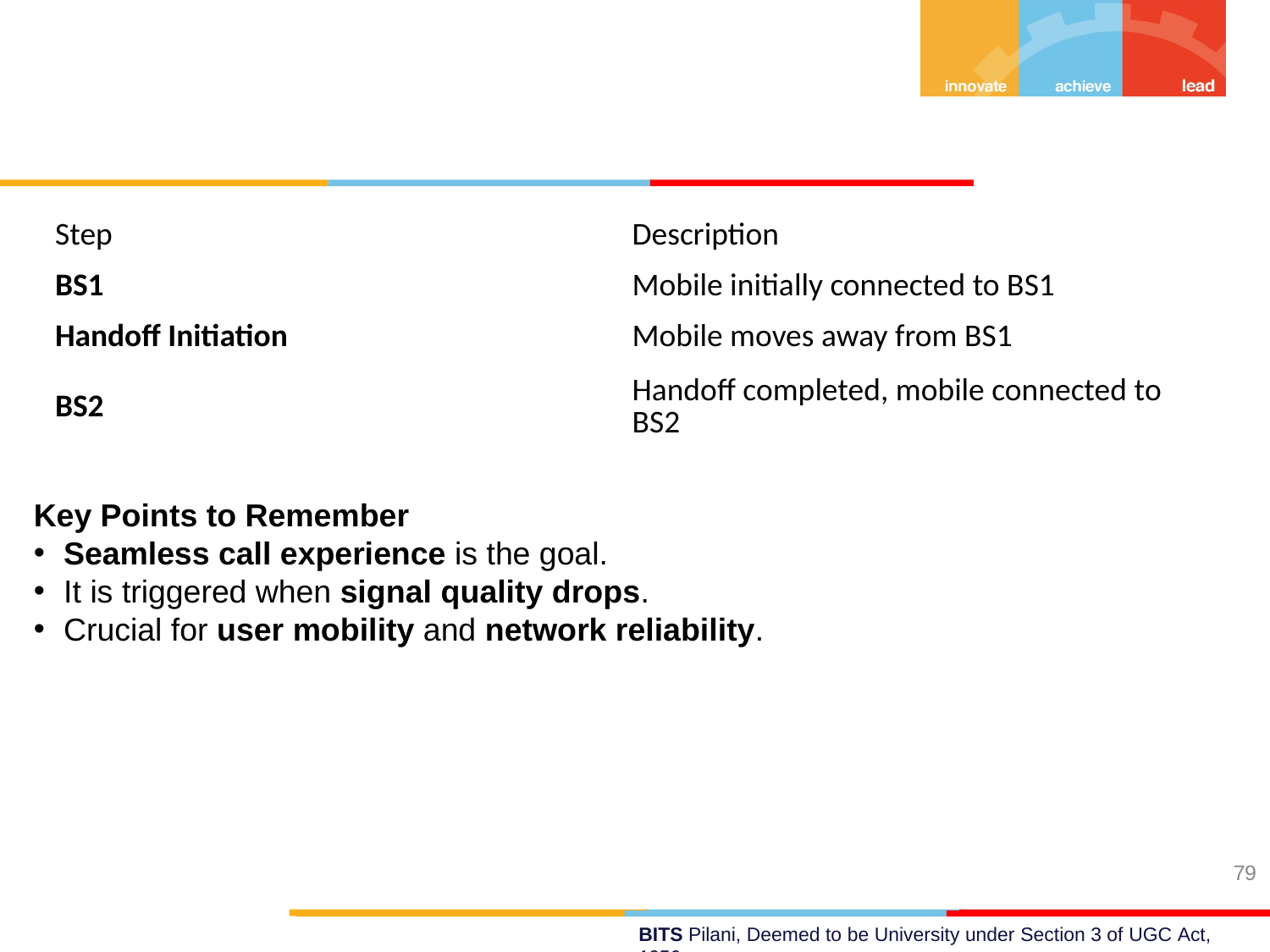

| Step | Description |
| --- | --- |
| BS1 | Mobile initially connected to BS1 |
| Handoff Initiation | Mobile moves away from BS1 |
| BS2 | Handoff completed, mobile connected to BS2 |
Key Points to Remember
Seamless call experience is the goal.
It is triggered when signal quality drops.
Crucial for user mobility and network reliability.
79
BITS Pilani, Deemed to be University under Section 3 of UGC Act, 1956